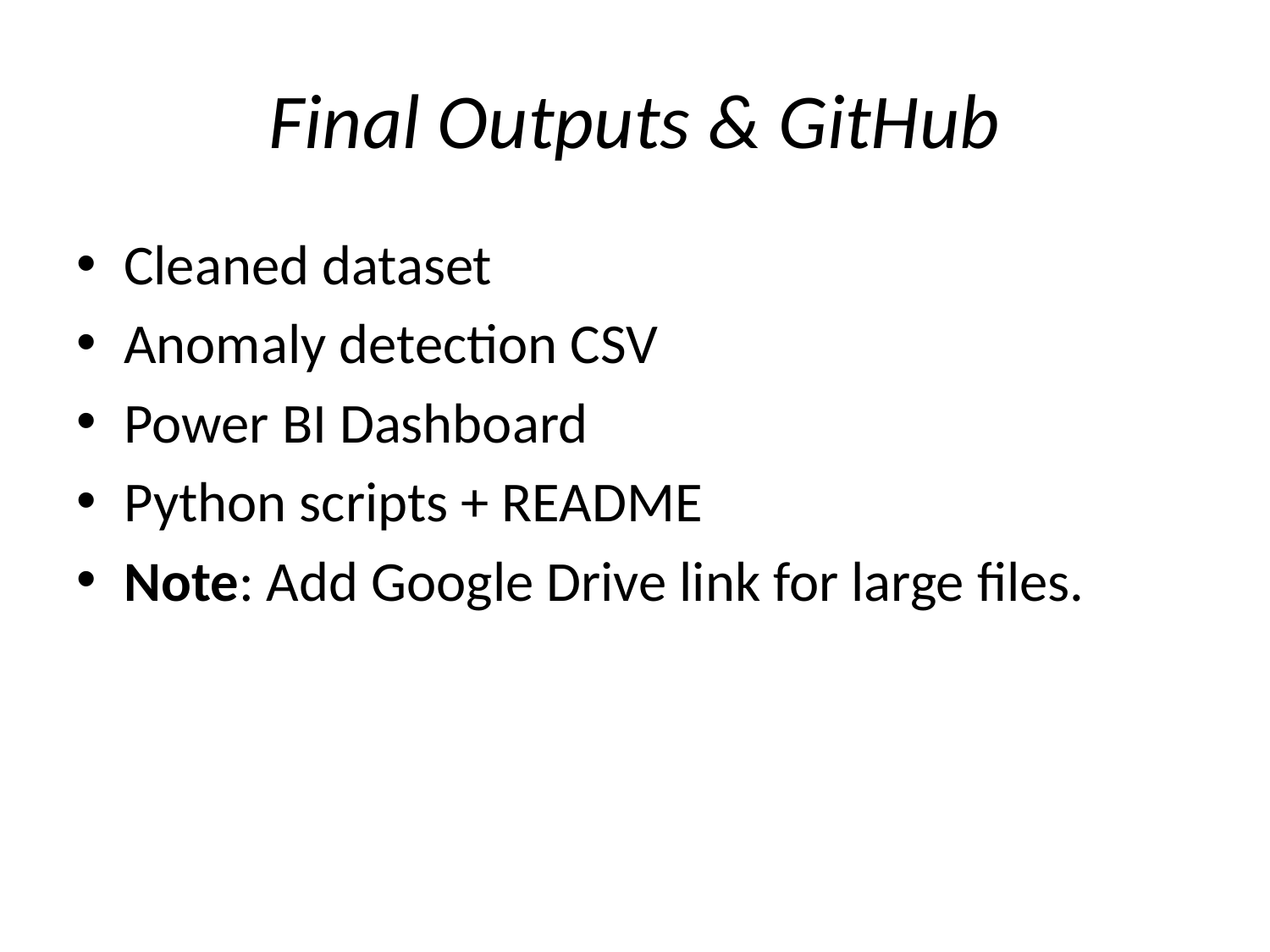

# Final Outputs & GitHub
Cleaned dataset
Anomaly detection CSV
Power BI Dashboard
Python scripts + README
Note: Add Google Drive link for large files.